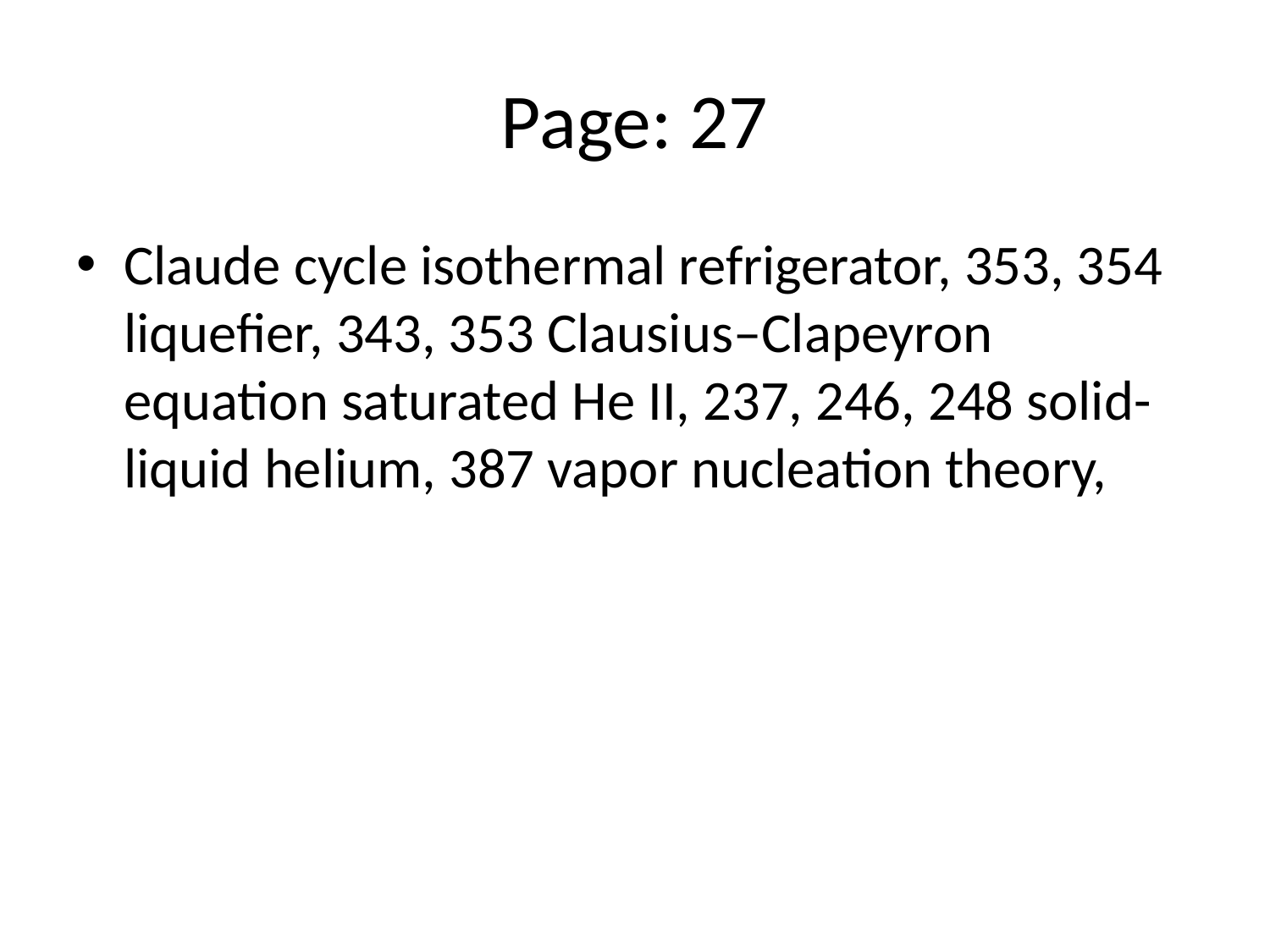

# Page: 27
Claude cycle isothermal refrigerator, 353, 354 liquefier, 343, 353 Clausius–Clapeyron equation saturated He II, 237, 246, 248 solid-liquid helium, 387 vapor nucleation theory,